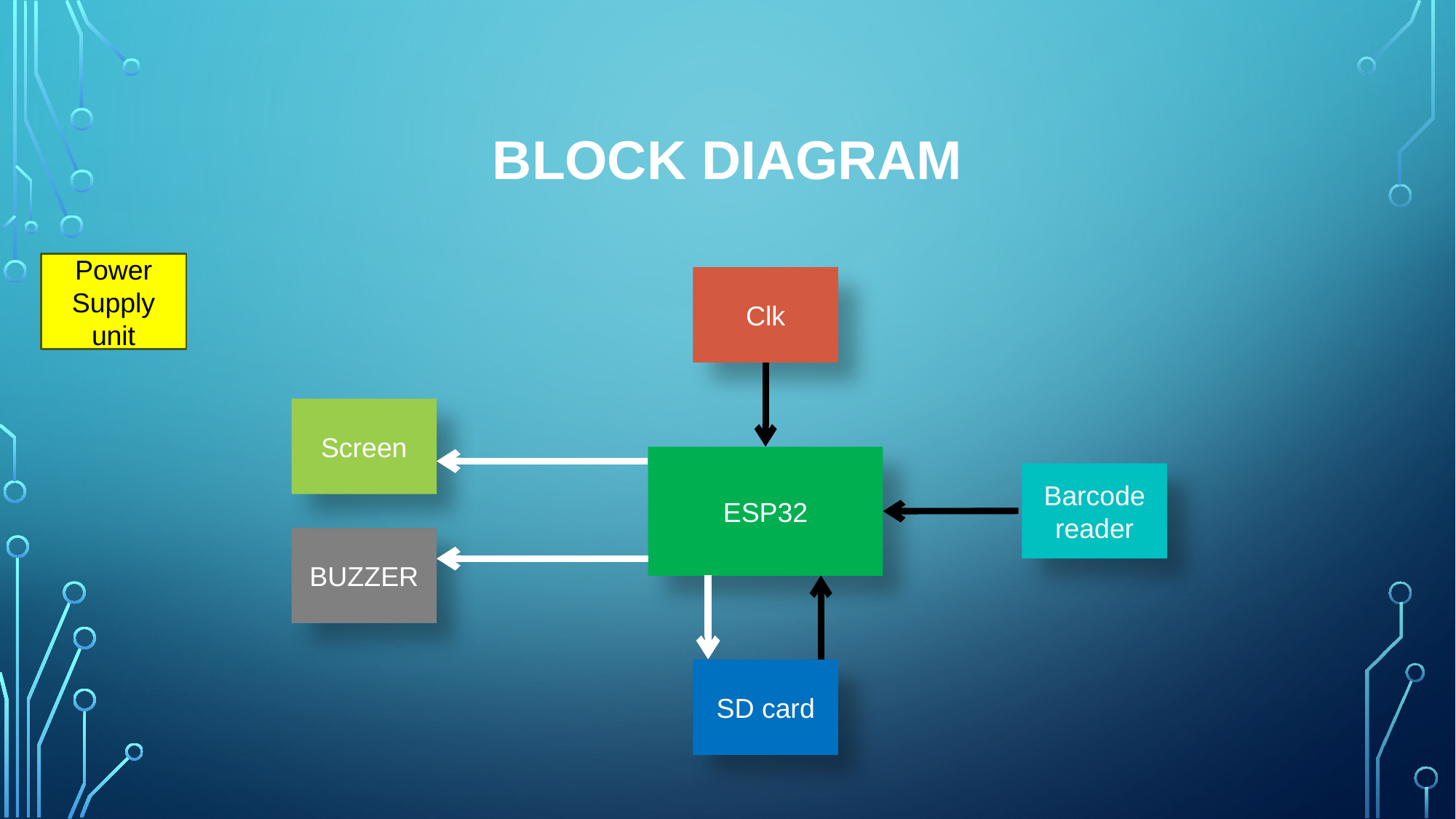

# Block diagram
Power Supply unit
Clk
Screen
ESP32
Barcode reader
BUZZER
SD card